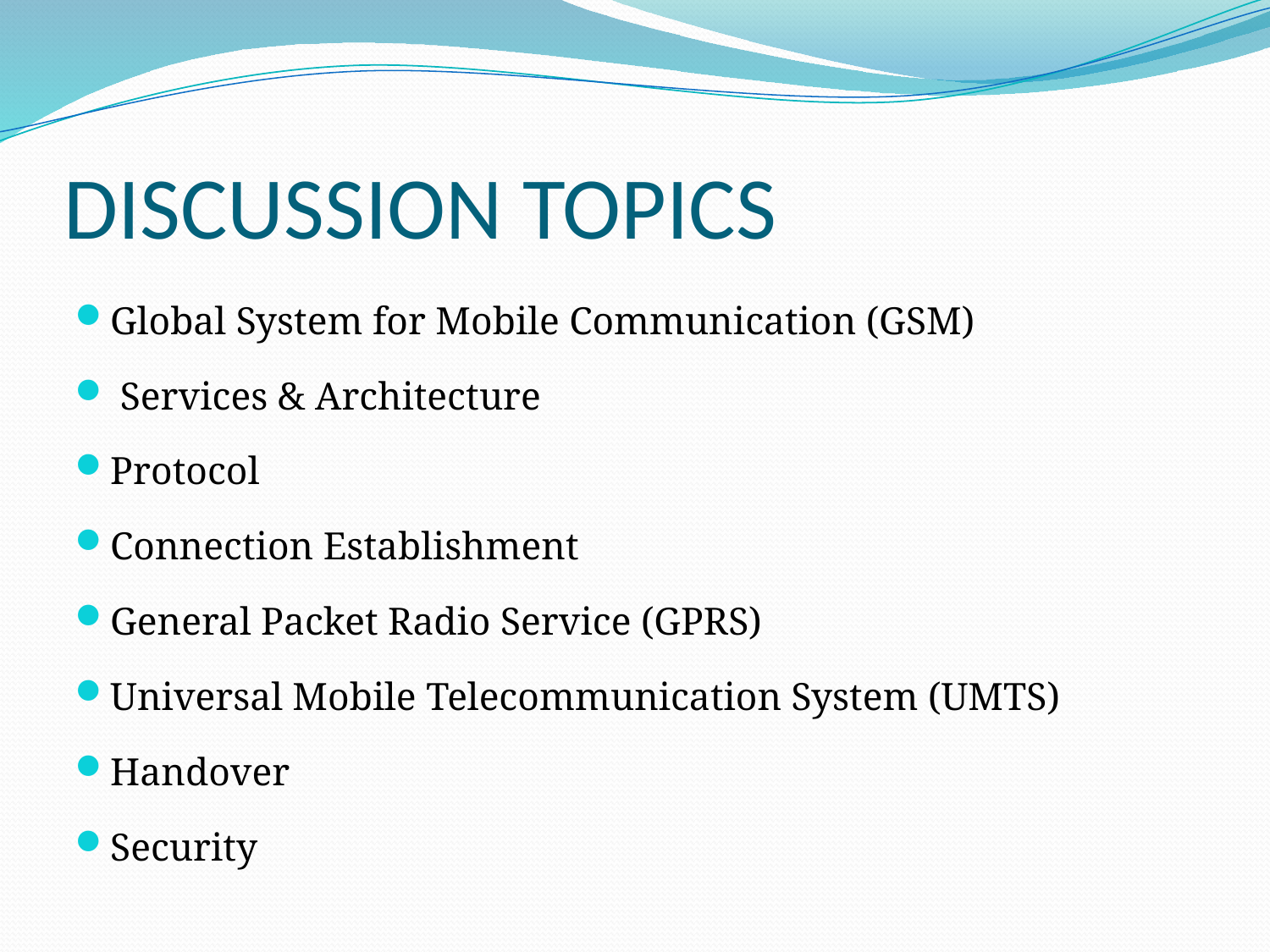

# DISCUSSION TOPICS
Global System for Mobile Communication (GSM)
 Services & Architecture
Protocol
Connection Establishment
General Packet Radio Service (GPRS)
Universal Mobile Telecommunication System (UMTS)
Handover
Security